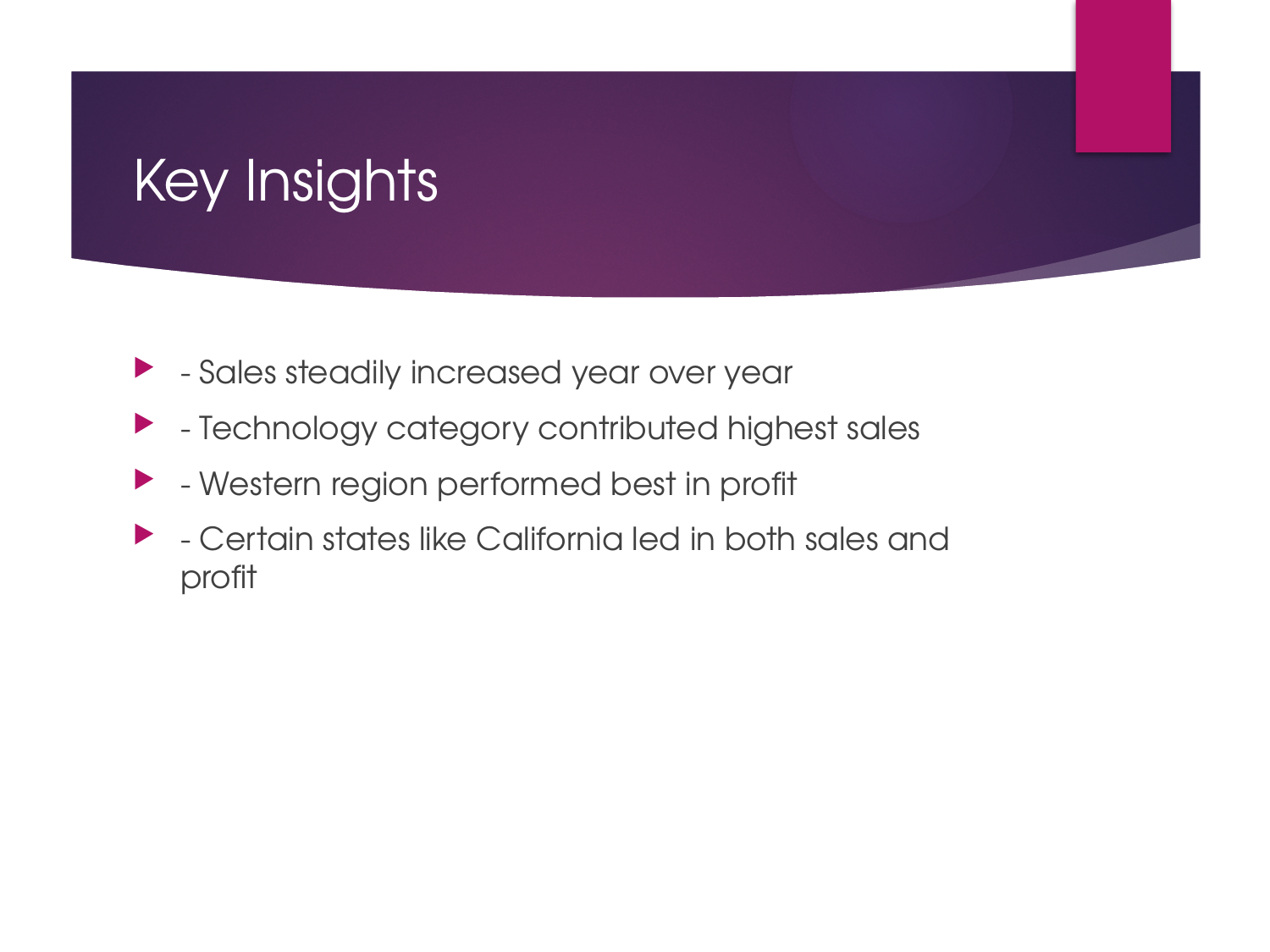

# Key Insights
- Sales steadily increased year over year
- Technology category contributed highest sales
- Western region performed best in profit
- Certain states like California led in both sales and profit